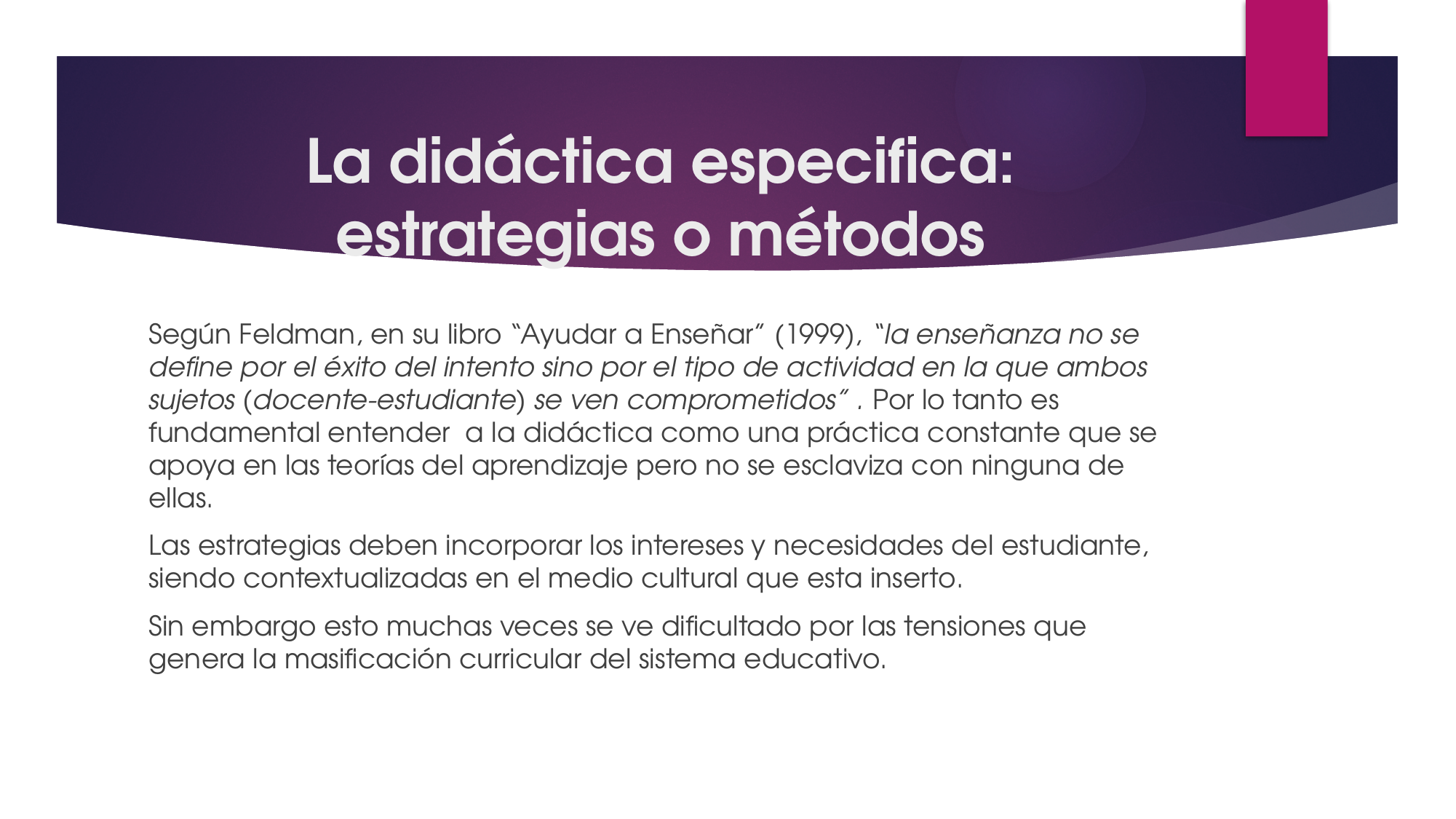

# La didáctica especifica: estrategias o métodos
Según Feldman, en su libro “Ayudar a Enseñar” (1999), “la enseñanza no se define por el éxito del intento sino por el tipo de actividad en la que ambos sujetos (docente-estudiante) se ven comprometidos” . Por lo tanto es fundamental entender  a la didáctica como una práctica constante que se apoya en las teorías del aprendizaje pero no se esclaviza con ninguna de ellas.
Las estrategias deben incorporar los intereses y necesidades del estudiante, siendo contextualizadas en el medio cultural que esta inserto.
Sin embargo esto muchas veces se ve dificultado por las tensiones que genera la masificación curricular del sistema educativo.